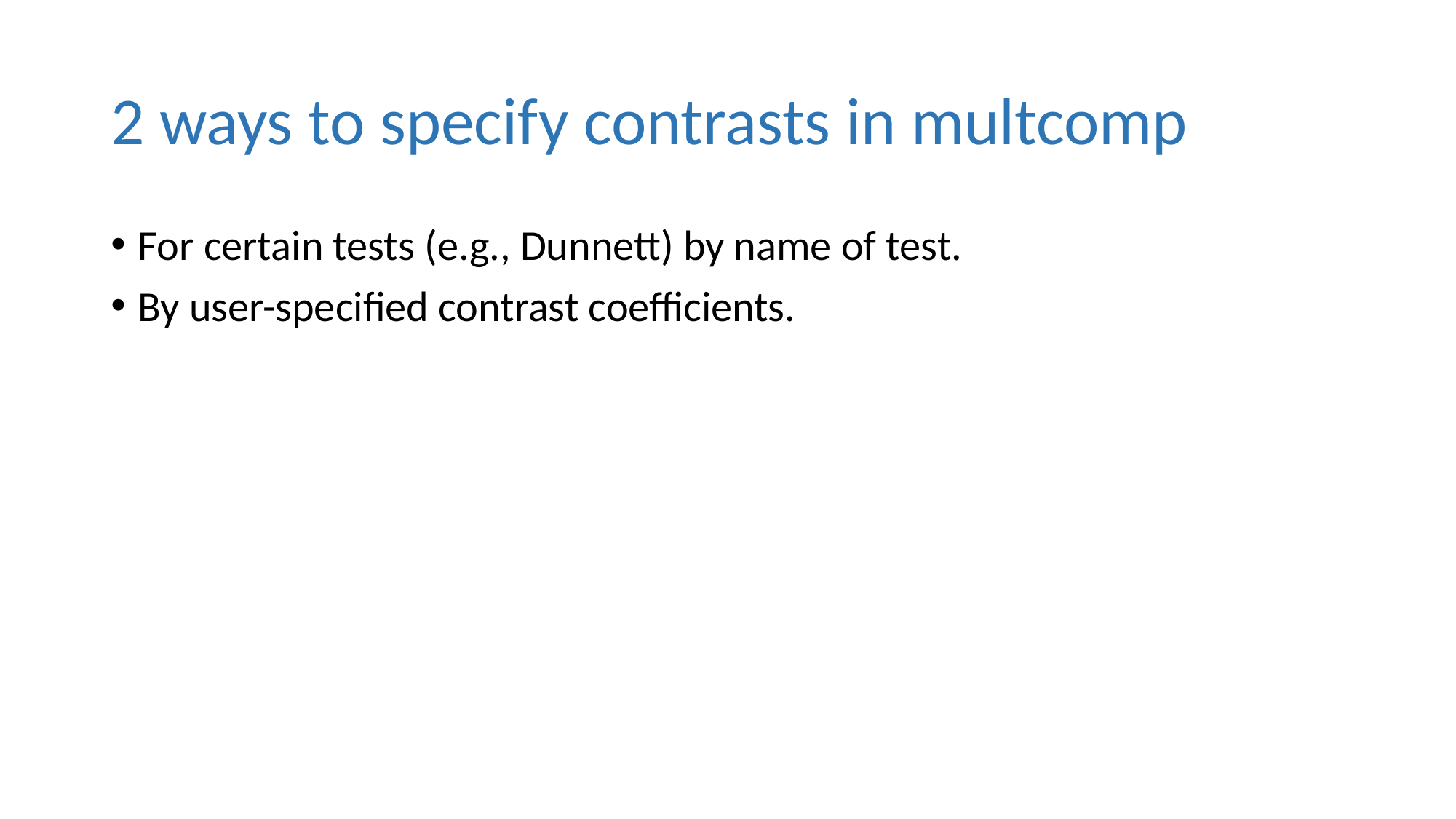

# 2 ways to specify contrasts in multcomp
For certain tests (e.g., Dunnett) by name of test.
By user-specified contrast coefficients.